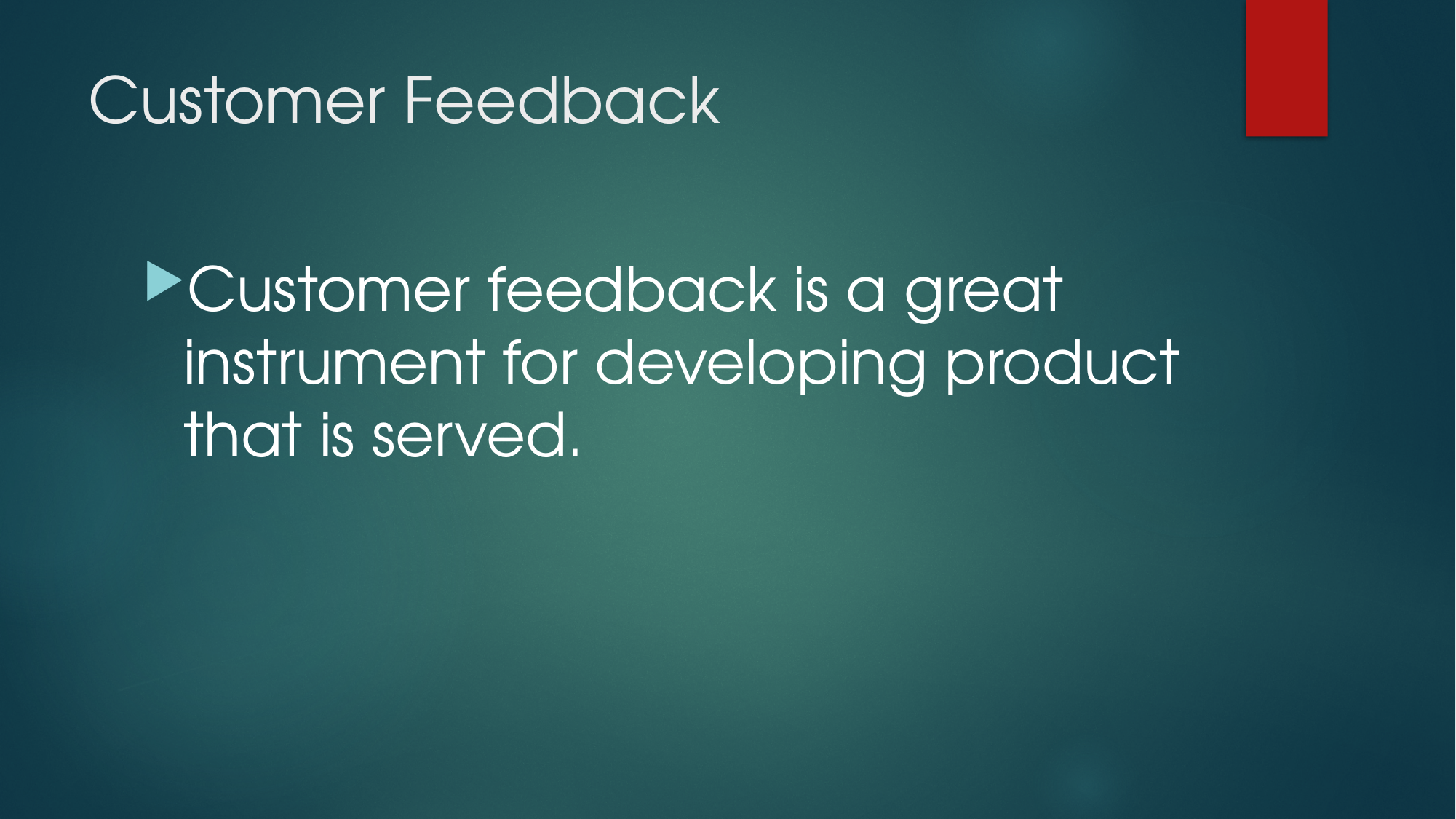

# Customer Feedback
Customer feedback is a great  instrument for developing product that is served.